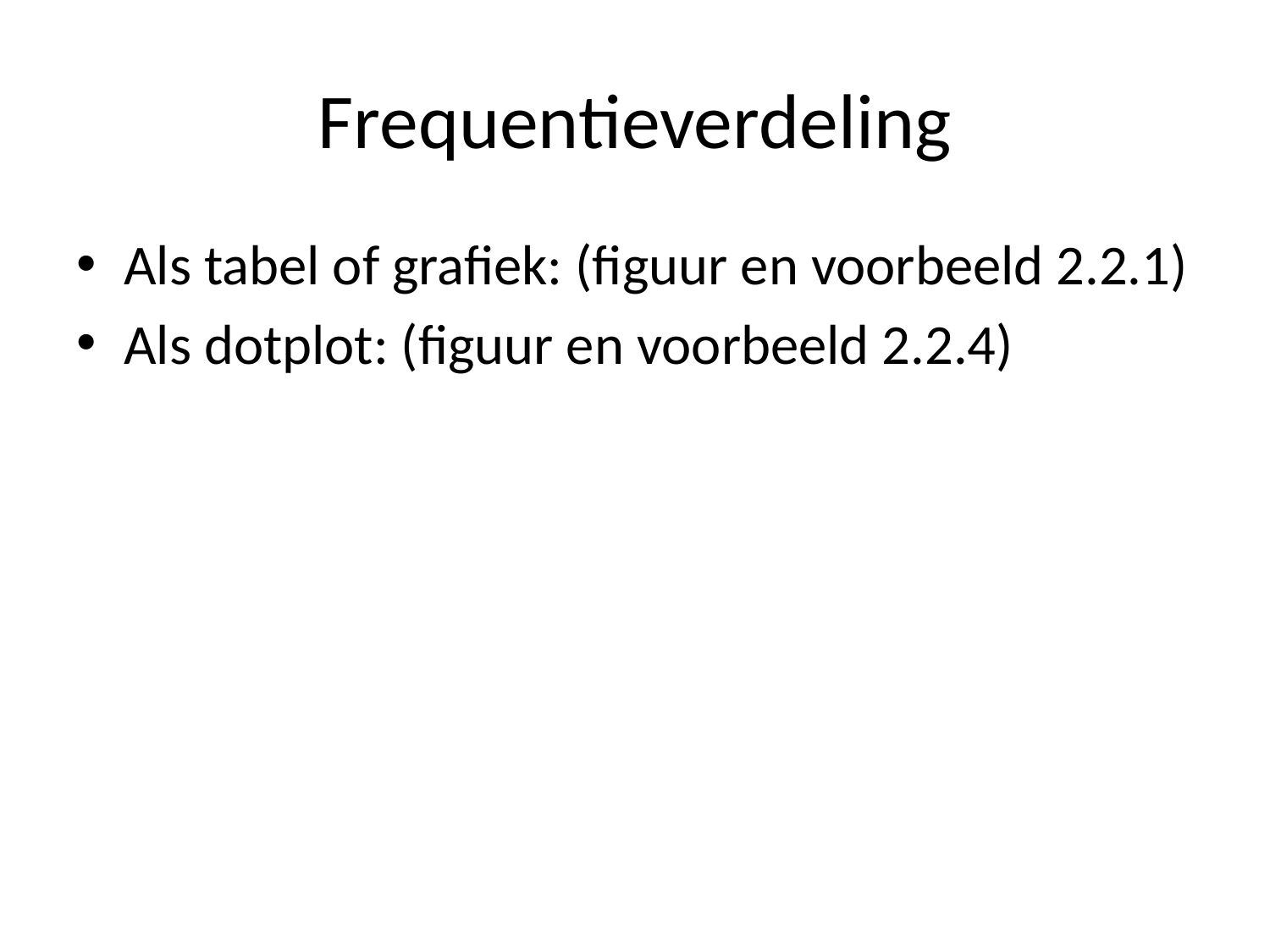

# Frequentieverdeling
Als tabel of grafiek: (figuur en voorbeeld 2.2.1)
Als dotplot: (figuur en voorbeeld 2.2.4)